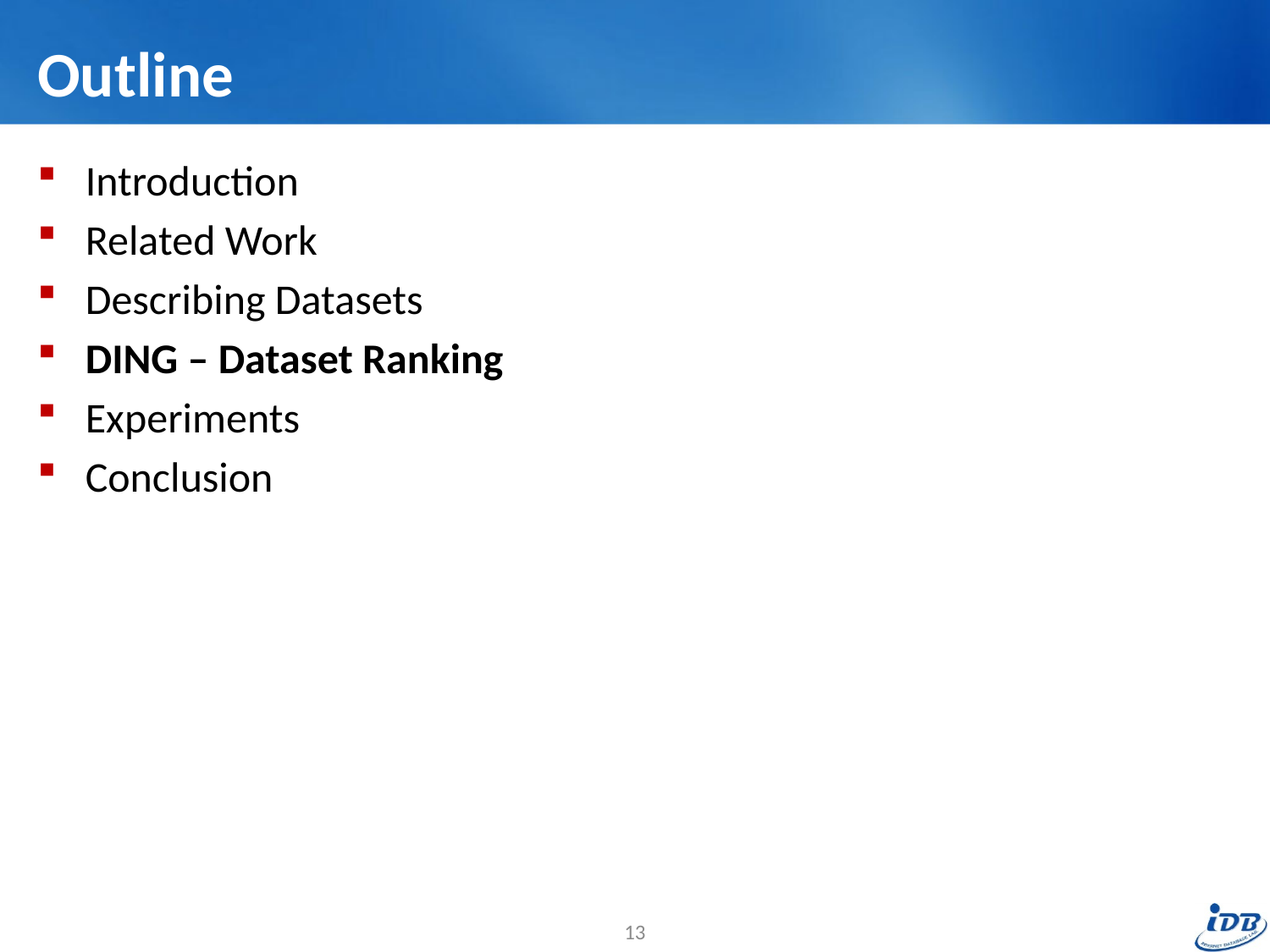

# Outline
Introduction
Related Work
Describing Datasets
DING – Dataset Ranking
Experiments
Conclusion

13